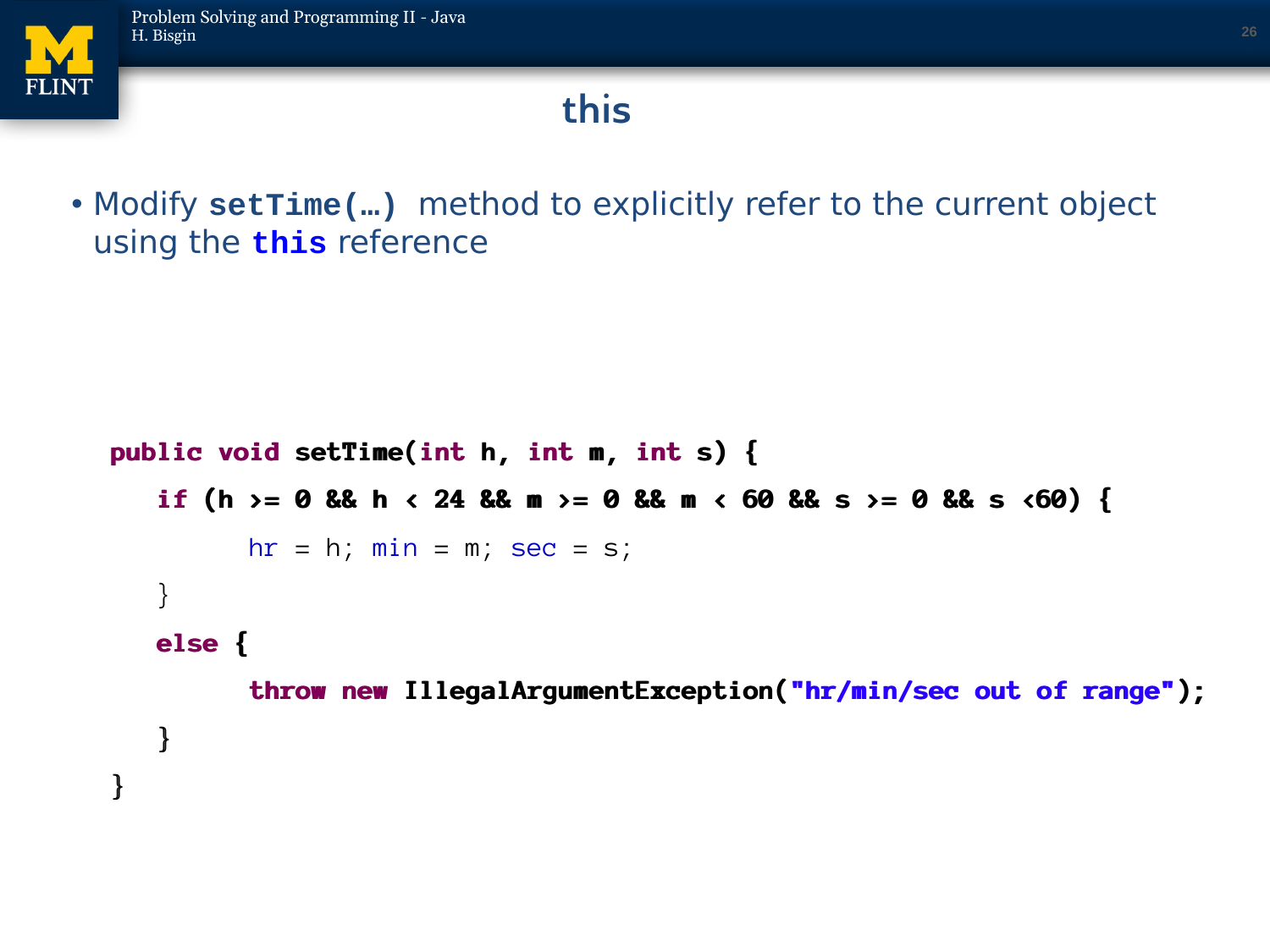

26
# this
Modify setTime(…) method to explicitly refer to the current object using the this reference
public void setTime(int h, int m, int s) {
   if (h >= 0 && h < 24 && m >= 0 && m < 60 && s >= 0 && s <60) {
         hr = h; min = m; sec = s;
   }
   else {
         throw new IllegalArgumentException("hr/min/sec out of range");
   }
}

public void setTime(int h, int m, int s) {
   if (h >= 0 && h < 24 && m >= 0 && m < 60 && s >= 0 && s <60) {

   else {
         throw new IllegalArgumentException("hr/min/sec out of range");
   }
}